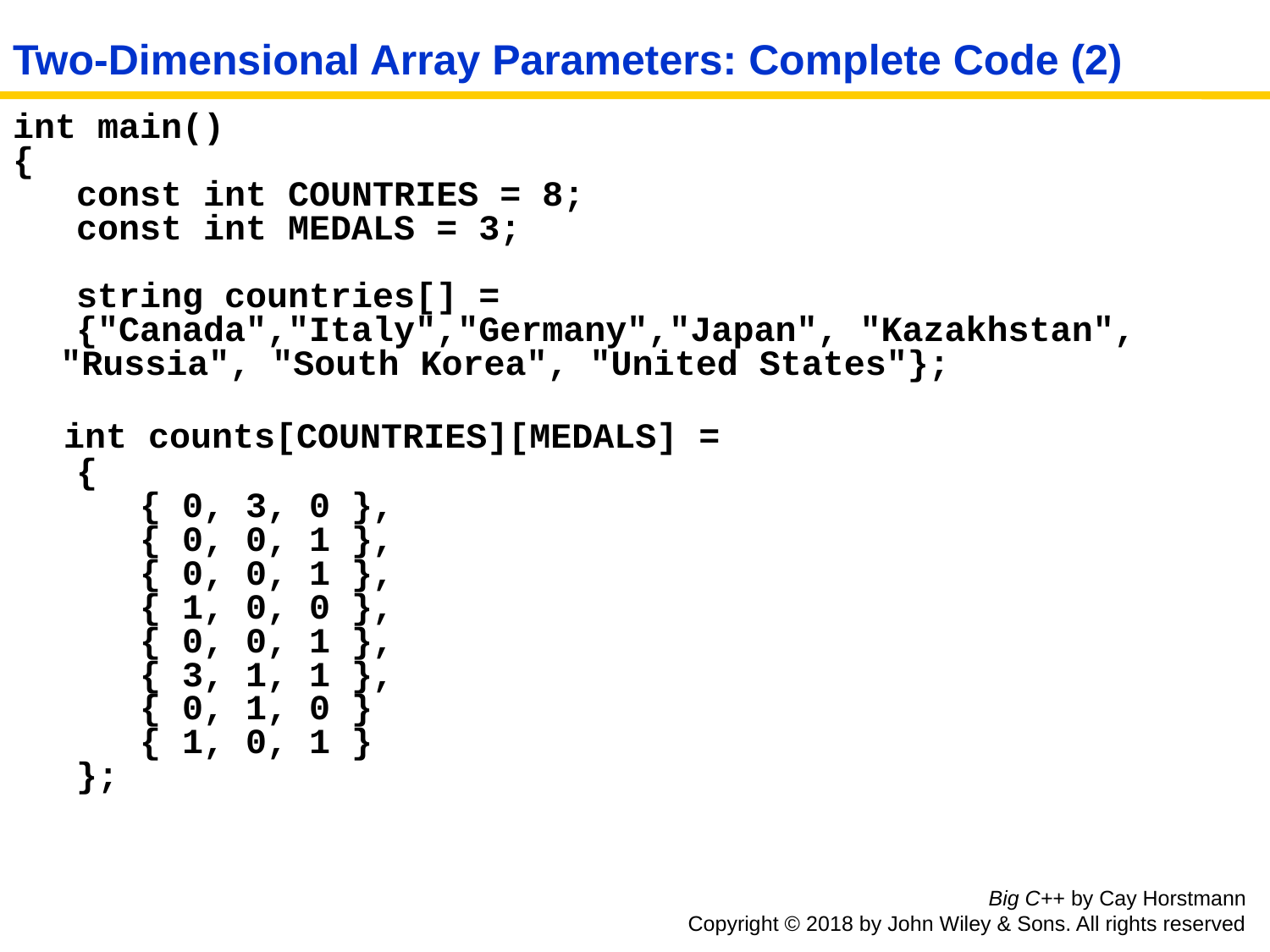

# Two-Dimensional Array Parameters: Complete Code (2)
int main()
{
   const int COUNTRIES = 8;
   const int MEDALS = 3;

   string countries[] =
   {"Canada","Italy","Germany","Japan", "Kazakhstan", "Russia", "South Korea", "United States"};

  int counts[COUNTRIES][MEDALS] =
   {
      { 0, 3, 0 },
      { 0, 0, 1 },
      { 0, 0, 1 },
      { 1, 0, 0 },
      { 0, 0, 1 },
      { 3, 1, 1 },
      { 0, 1, 0 }
      { 1, 0, 1 }
   };

Big C++ by Cay Horstmann
Copyright © 2018 by John Wiley & Sons. All rights reserved